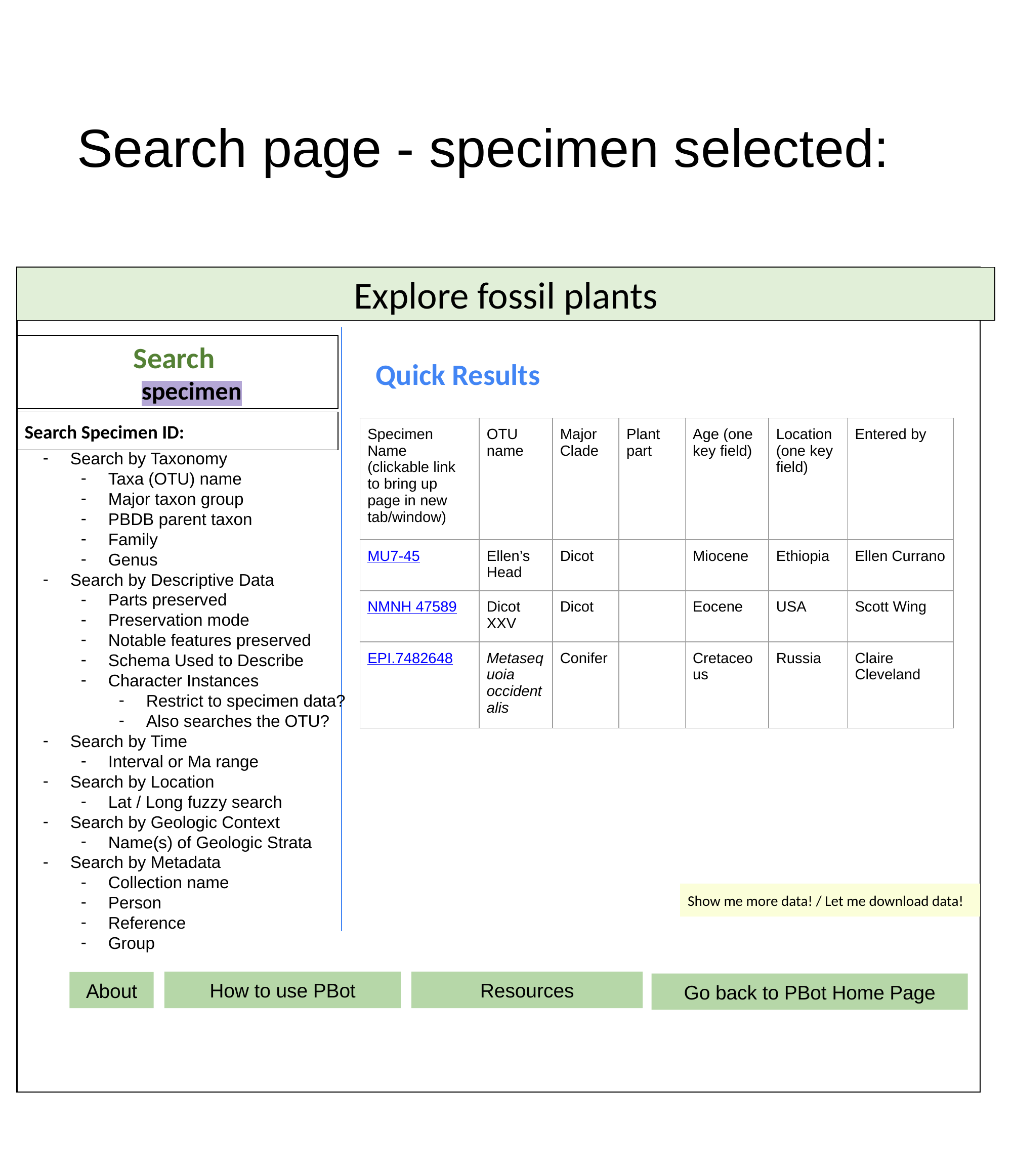

# Search page - specimen selected:
Explore fossil plants

Search
     specimen
Quick Results
Search Specimen ID:
| Specimen Name (clickable link to bring up page in new tab/window) | OTU name | Major Clade | Plant part | Age (one key field) | Location (one key field) | Entered by |
| --- | --- | --- | --- | --- | --- | --- |
| MU7-45 | Ellen’s Head | Dicot |  | Miocene | Ethiopia | Ellen Currano |
| NMNH 47589 | Dicot XXV | Dicot |  | Eocene | USA | Scott Wing |
| EPI.7482648 | Metasequoia occidentalis | Conifer |  | Cretaceous | Russia | Claire Cleveland |
Search by Taxonomy
Taxa (OTU) name
Major taxon group
PBDB parent taxon
Family
Genus
Search by Descriptive Data
Parts preserved
Preservation mode
Notable features preserved
Schema Used to Describe
Character Instances
Restrict to specimen data?
Also searches the OTU?
Search by Time
Interval or Ma range
Search by Location
Lat / Long fuzzy search
Search by Geologic Context
Name(s) of Geologic Strata
Search by Metadata
Collection name
Person
Reference
Group
Show me more data! / Let me download data!
How to use PBot
Resources
About
Go back to PBot Home Page